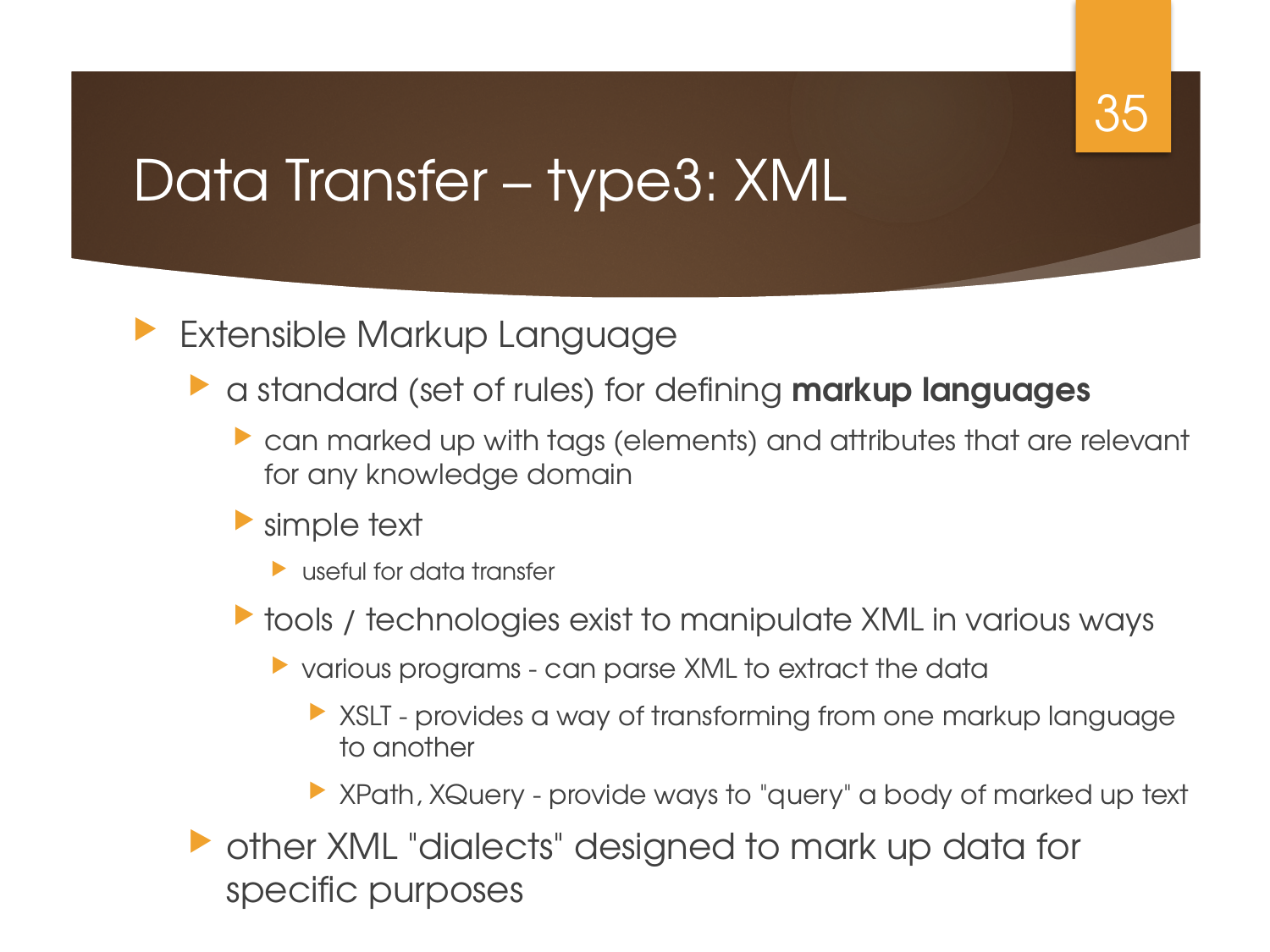

35
# Data Transfer – type3: XML
Extensible Markup Language
a standard (set of rules) for defining markup languages
can marked up with tags (elements) and attributes that are relevant for any knowledge domain
simple text
useful for data transfer
tools / technologies exist to manipulate XML in various ways
various programs - can parse XML to extract the data
XSLT - provides a way of transforming from one markup language to another
XPath, XQuery - provide ways to "query" a body of marked up text
other XML "dialects" designed to mark up data for specific purposes